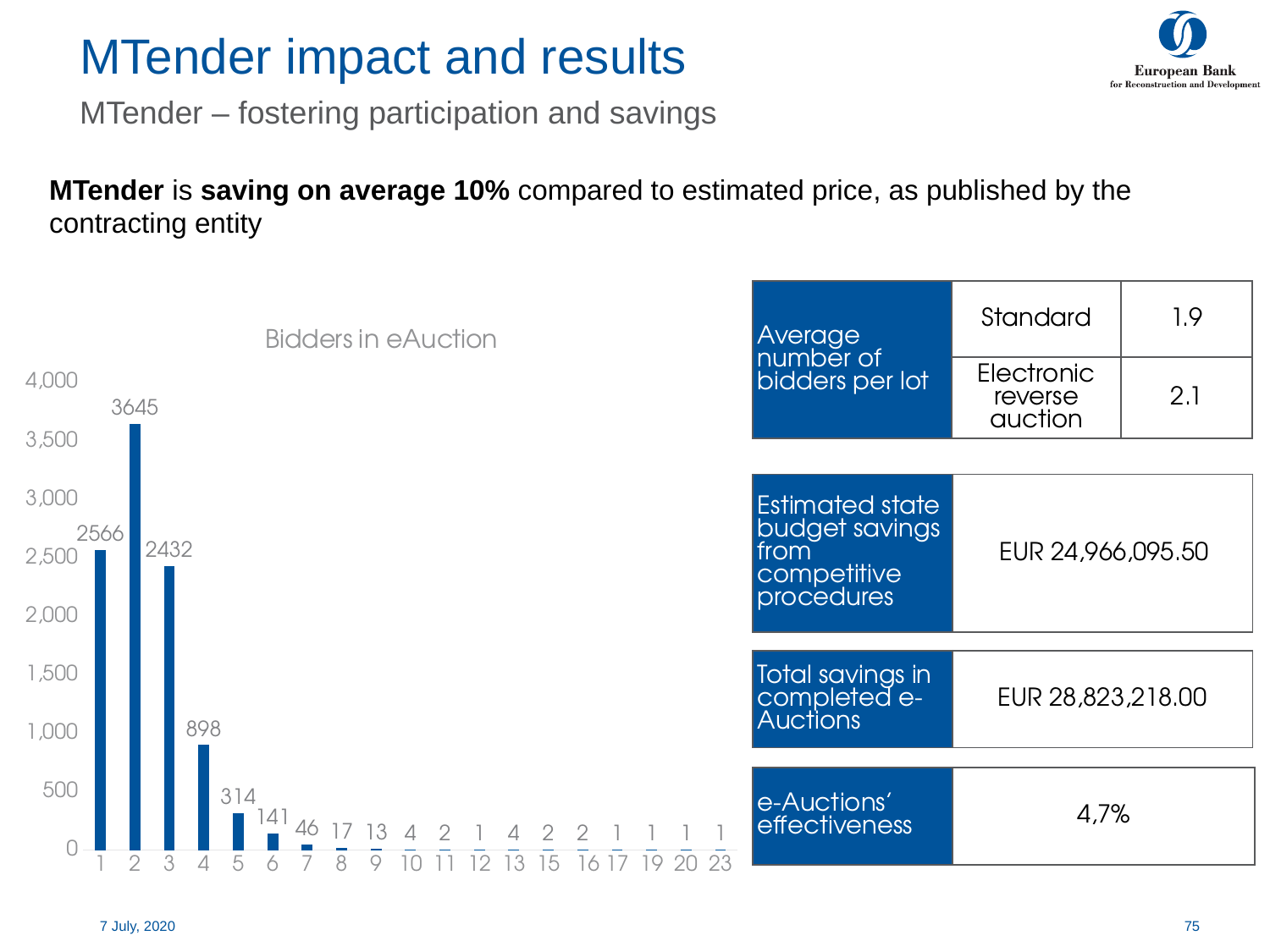

MTender impact and results
MTender – fostering participation and savings

MTender is saving on average 10% compared to estimated price, as published by the contracting entity
| Average number of bidders per lot | Standard | 1.9 |
| --- | --- | --- |
|  | Electronic reverse auction | 2.1 |

### Chart: Bidders in eAuction

| Category | Serie 1 |
|---|---|
| 1 | 2566.0 |
| 2 | 3645.0 |
| 3 | 2432.0 |
| 4 | 898.0 |
| 5 | 314.0 |
| 6 | 141.0 |
| 7 | 46.0 |
| 8 | 17.0 |
| 9 | 13.0 |
| 10 | 4.0 |
| 11 | 2.0 |
| 12 | 1.0 |
| 13 | 4.0 |
| 15 | 2.0 |
|   16 | 2.0 |
| 17 | 1.0 |
| 19 | 1.0 |
| 20 | 1.0 |
| 23 | 1.0 |
| Estimated state budget savings from competitive procedures | EUR 24,966,095.50 |
| --- | --- |
| Total savings in completed e-Auctions | EUR 28,823,218.00 |
| --- | --- |
| e-Auctions’ effectiveness | 4,7% |
| --- | --- |
7 July, 2020
75